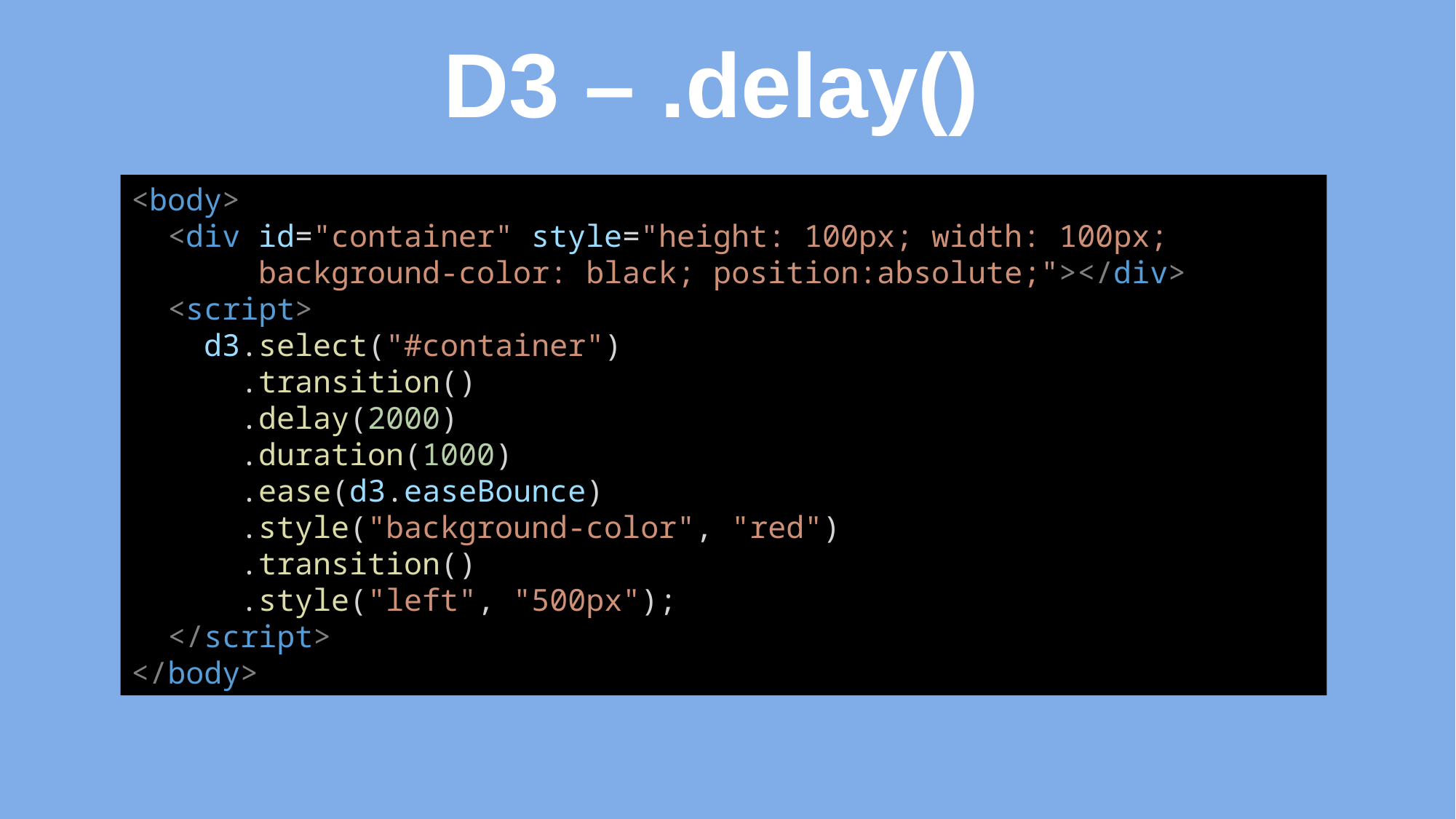

D3 – .delay()
<body>
  <div id="container" style="height: 100px; width: 100px;
       background-color: black; position:absolute;"></div>
  <script>
    d3.select("#container")
      .transition()
      .delay(2000)
      .duration(1000)
      .ease(d3.easeBounce)
      .style("background-color", "red")
      .transition()
      .style("left", "500px");
  </script>
</body>